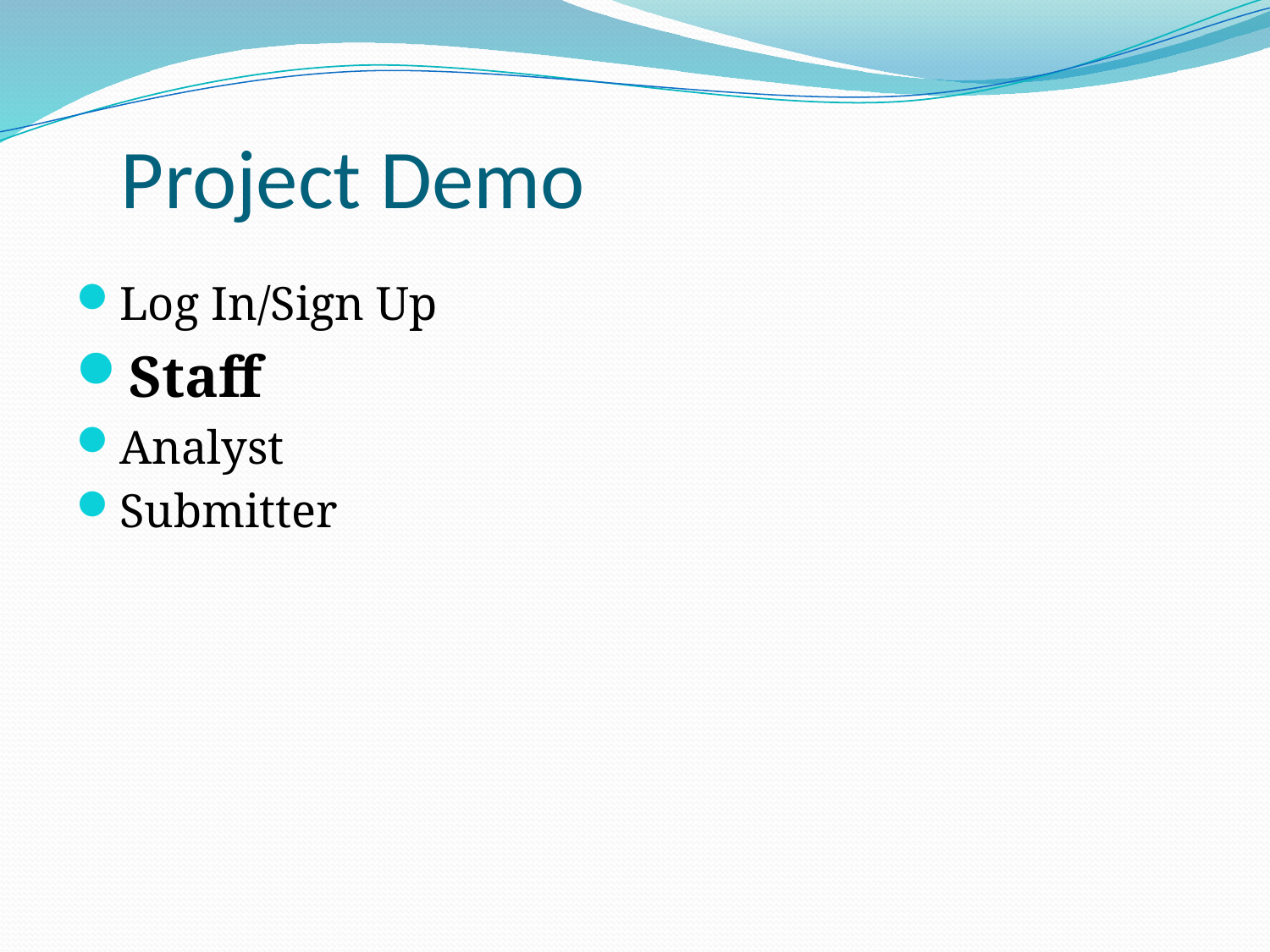

# Project Demo
Log In/Sign Up
Staff
Analyst
Submitter